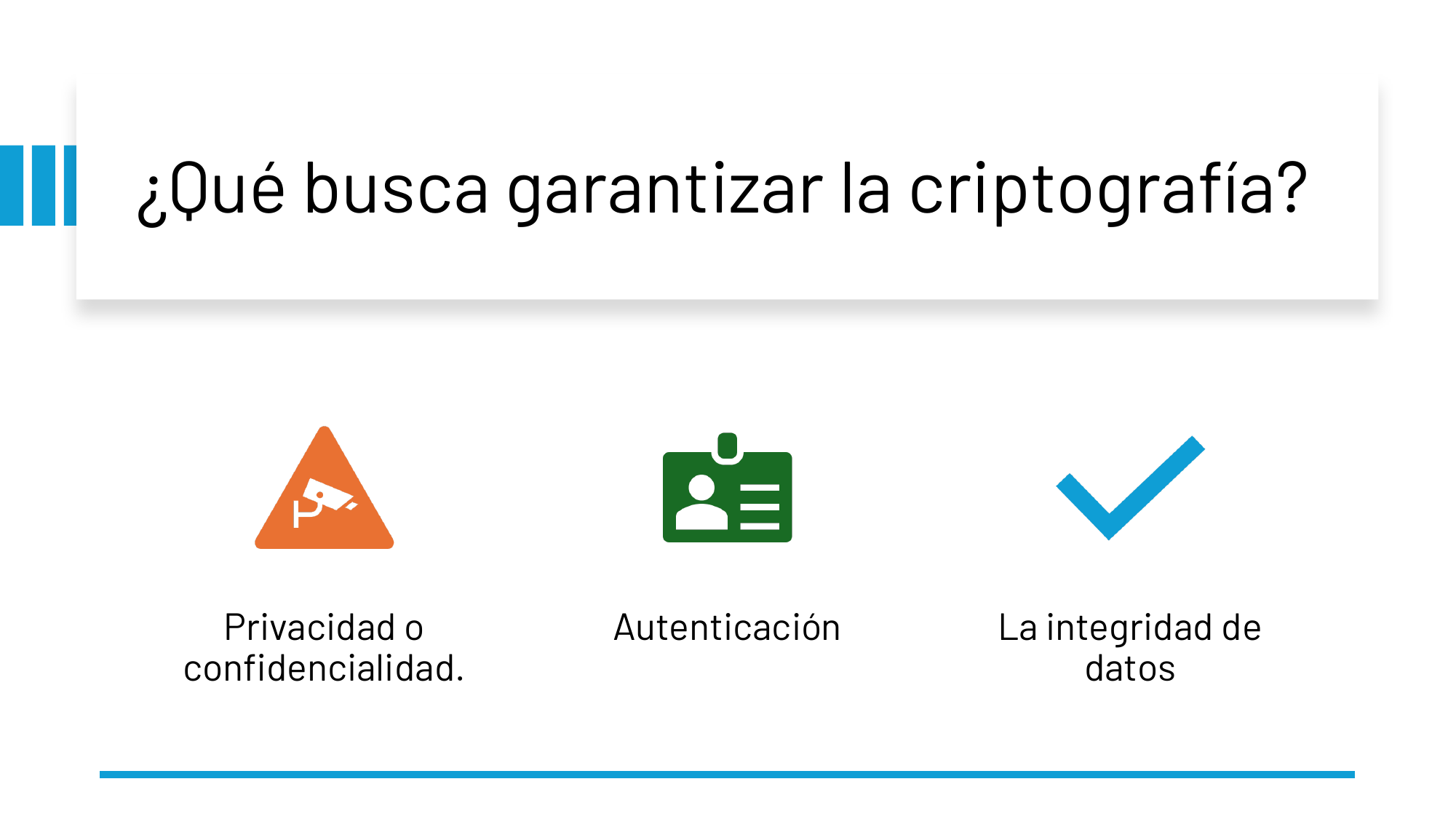

# ¿Qué busca garantizar la criptografía?

Privacidad o confidencialidad.
Autenticación
La integridad de datos